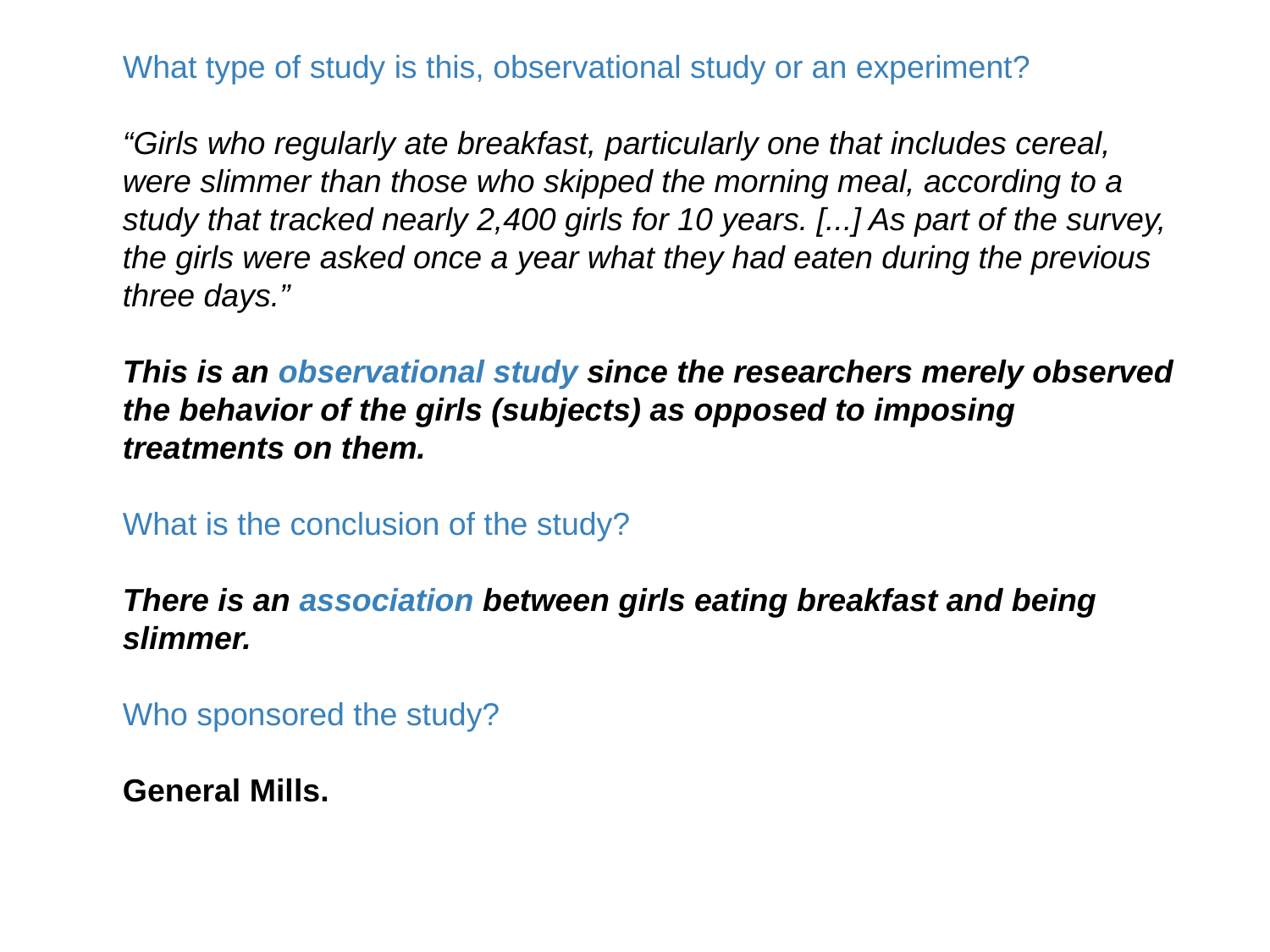

What type of study is this, observational study or an experiment?

“Girls who regularly ate breakfast, particularly one that includes cereal, were slimmer than those who skipped the morning meal, according to a study that tracked nearly 2,400 girls for 10 years. [...] As part of the survey, the girls were asked once a year what they had eaten during the previous three days.”

This is an observational study since the researchers merely observed the behavior of the girls (subjects) as opposed to imposing treatments on them.

What is the conclusion of the study?

There is an association between girls eating breakfast and being slimmer.

Who sponsored the study?

General Mills.